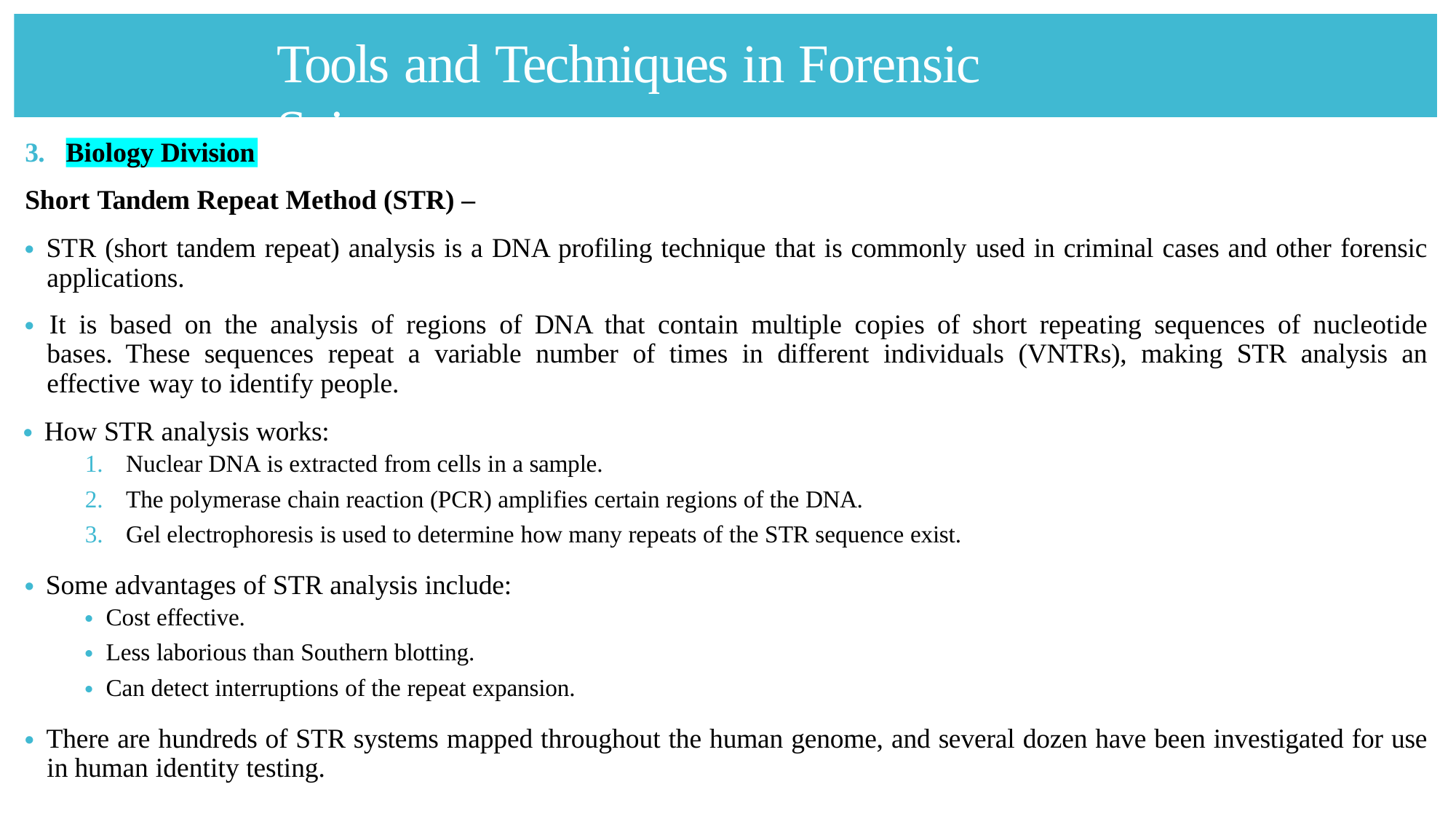

# Tools and Techniques in Forensic Sciences
3.
Biology Division
Short Tandem Repeat Method (STR) –
🞄 STR (short tandem repeat) analysis is a DNA profiling technique that is commonly used in criminal cases and other forensic applications.
🞄 It is based on the analysis of regions of DNA that contain multiple copies of short repeating sequences of nucleotide bases. These sequences repeat a variable number of times in different individuals (VNTRs), making STR analysis an effective way to identify people.
🞄 How STR analysis works:
Nuclear DNA is extracted from cells in a sample.
The polymerase chain reaction (PCR) amplifies certain regions of the DNA.
Gel electrophoresis is used to determine how many repeats of the STR sequence exist.
🞄 Some advantages of STR analysis include:
🞄 Cost effective.
🞄 Less laborious than Southern blotting.
🞄 Can detect interruptions of the repeat expansion.
🞄 There are hundreds of STR systems mapped throughout the human genome, and several dozen have been investigated for use in human identity testing.